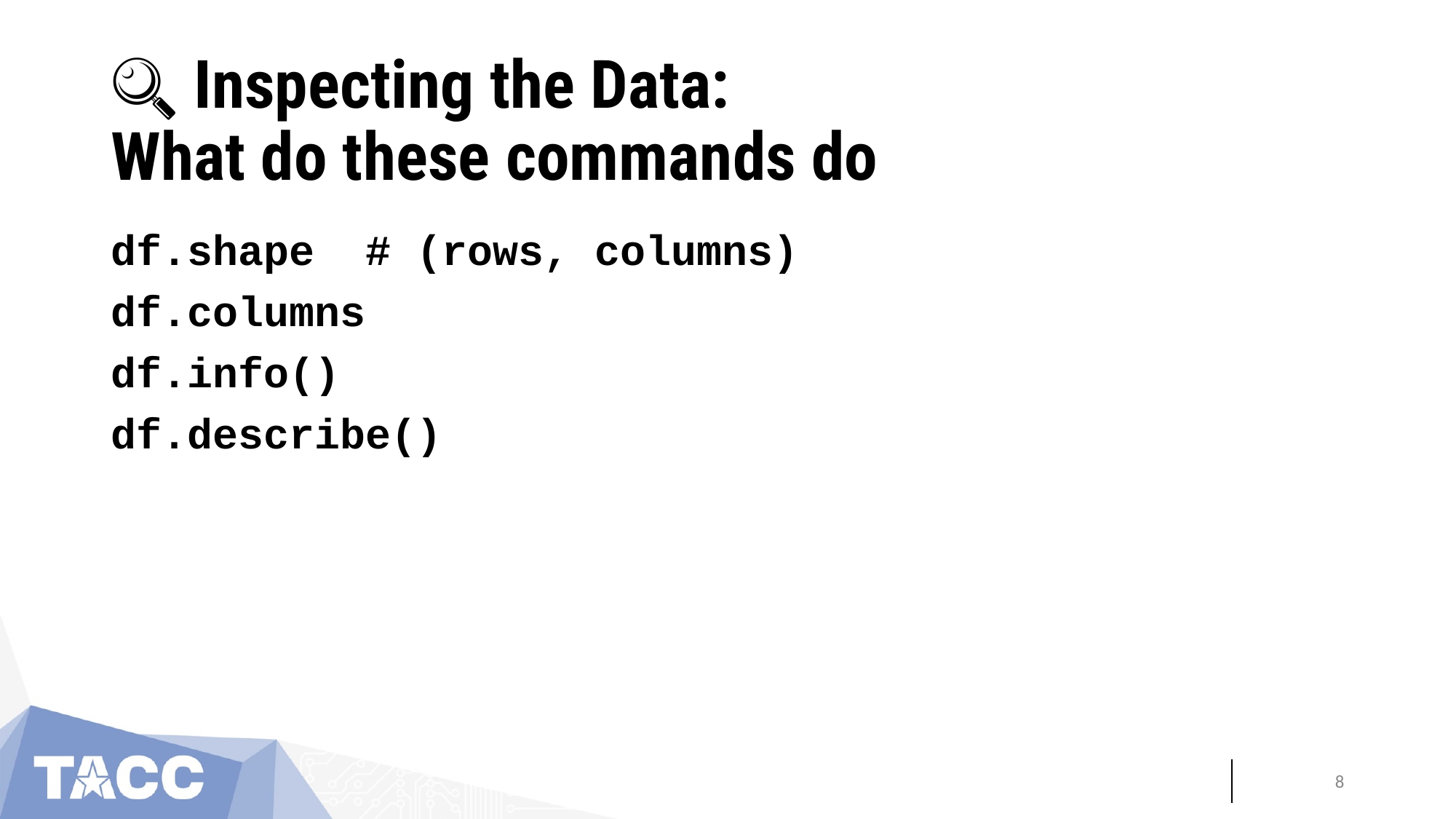

# 🔍 Inspecting the Data: What do these commands do
df.shape  # (rows, columns)
df.columns
df.info()
df.describe()
8